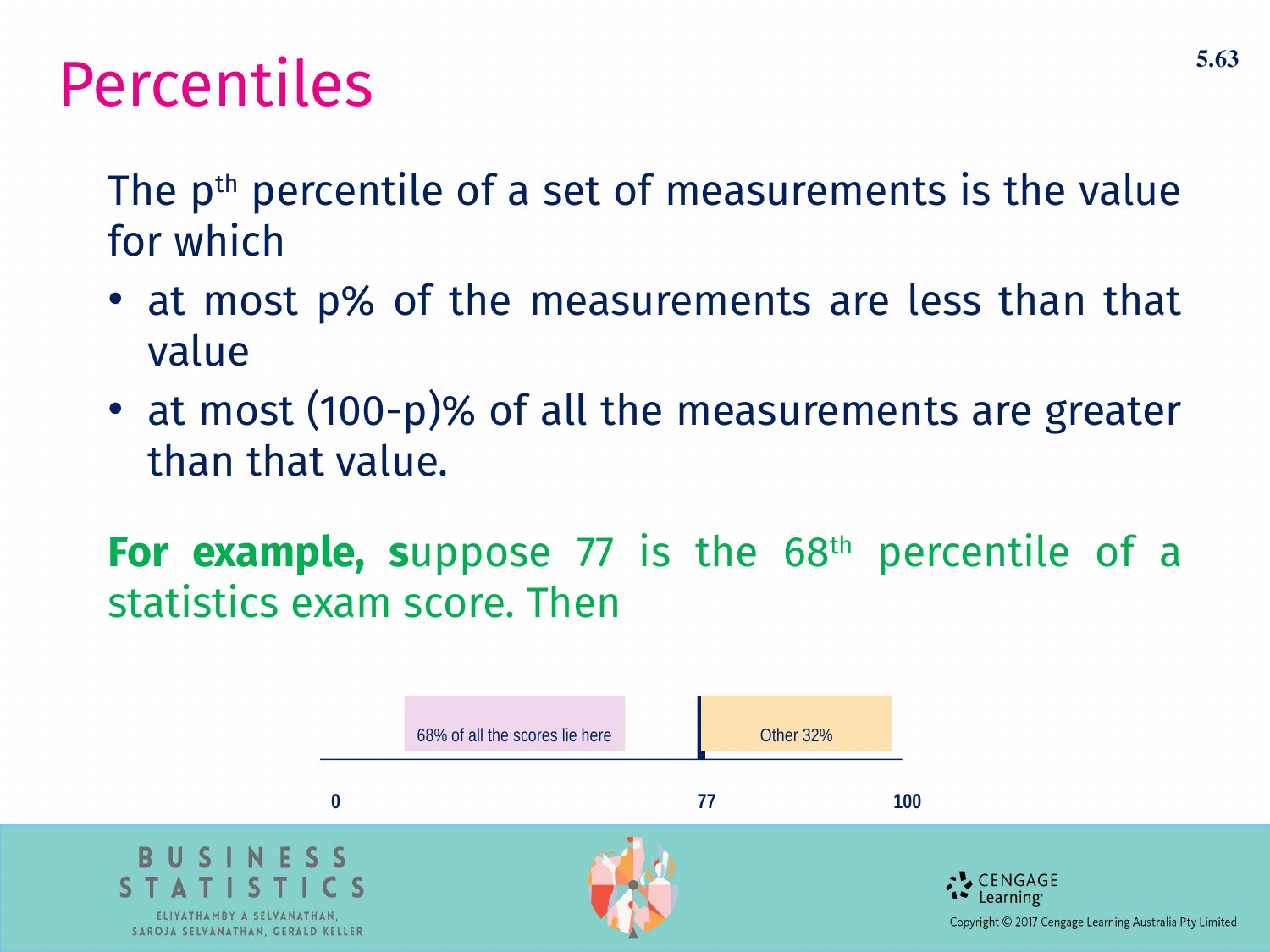

5.63
# Percentiles
The pth percentile of a set of measurements is the value for which
at most p% of the measurements are less than that value
at most (100-p)% of all the measurements are greater than that value.
For example, suppose 77 is the 68th percentile of a statistics exam score. Then

68% of all the scores lie here
Other 32%

0
77
100